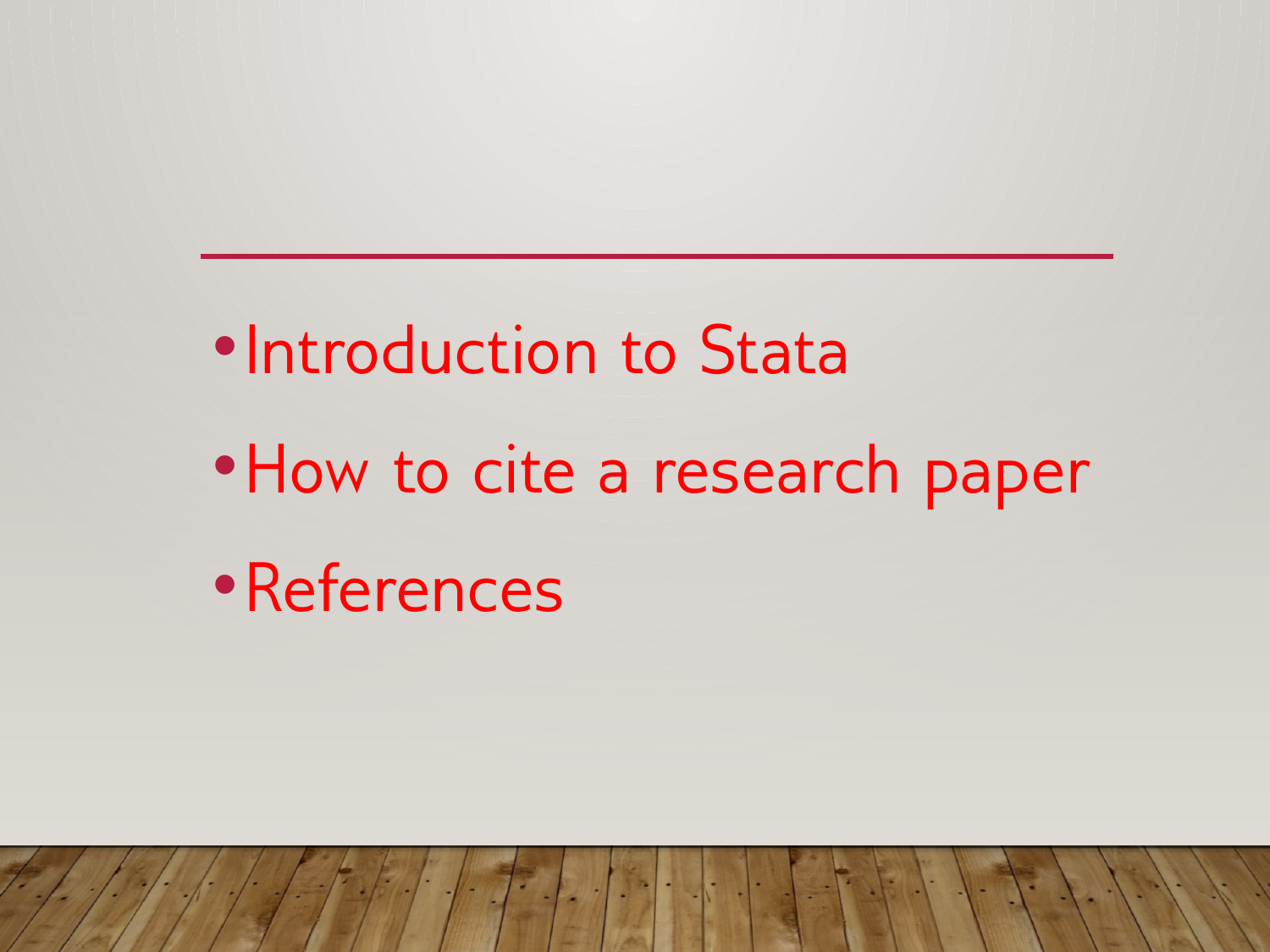

#
Introduction to Stata
How to cite a research paper
References